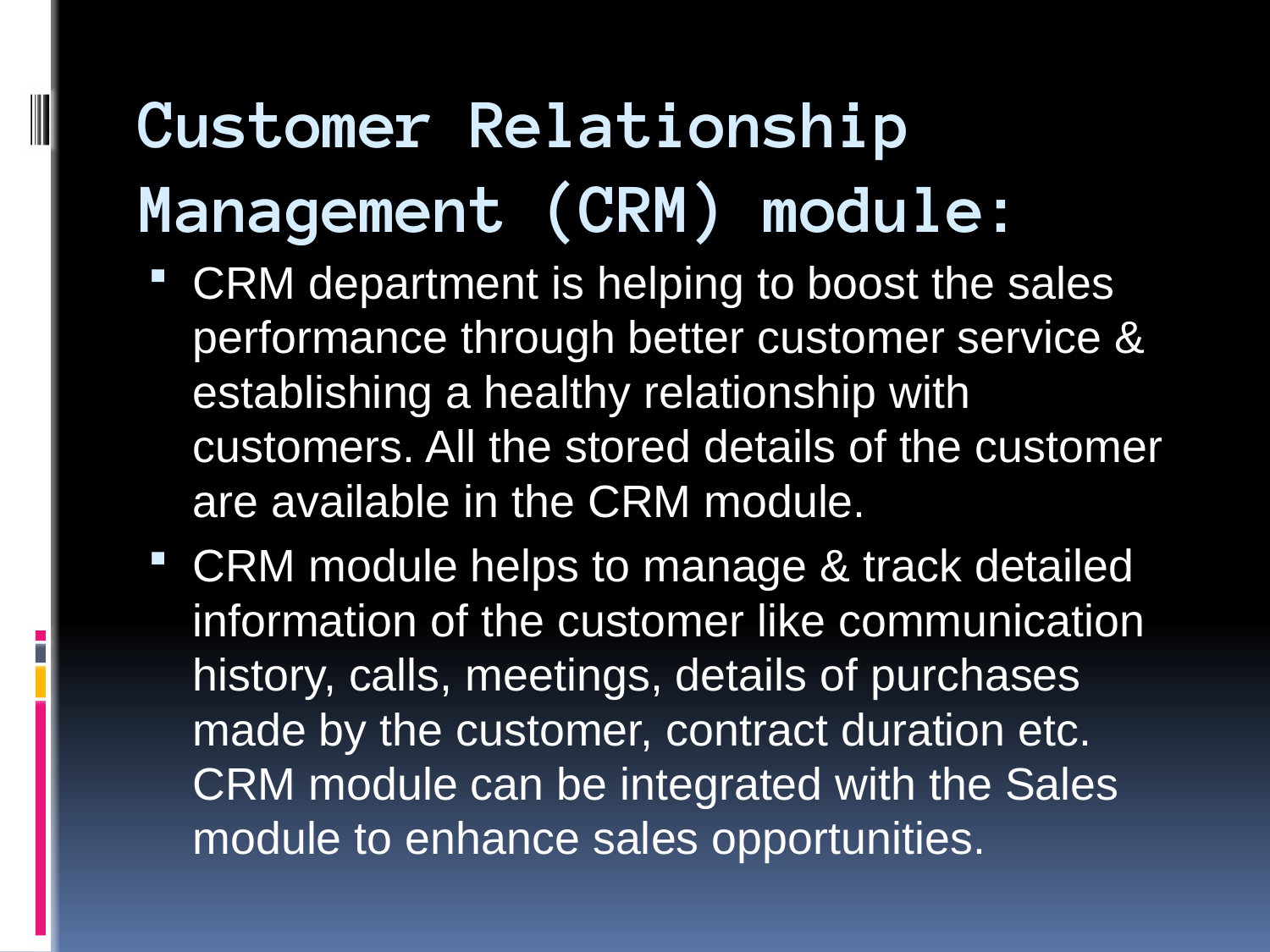

# Customer Relationship Management (CRM) module:
CRM department is helping to boost the sales performance through better customer service & establishing a healthy relationship with customers. All the stored details of the customer are available in the CRM module.
CRM module helps to manage & track detailed information of the customer like communication history, calls, meetings, details of purchases made by the customer, contract duration etc. CRM module can be integrated with the Sales module to enhance sales opportunities.